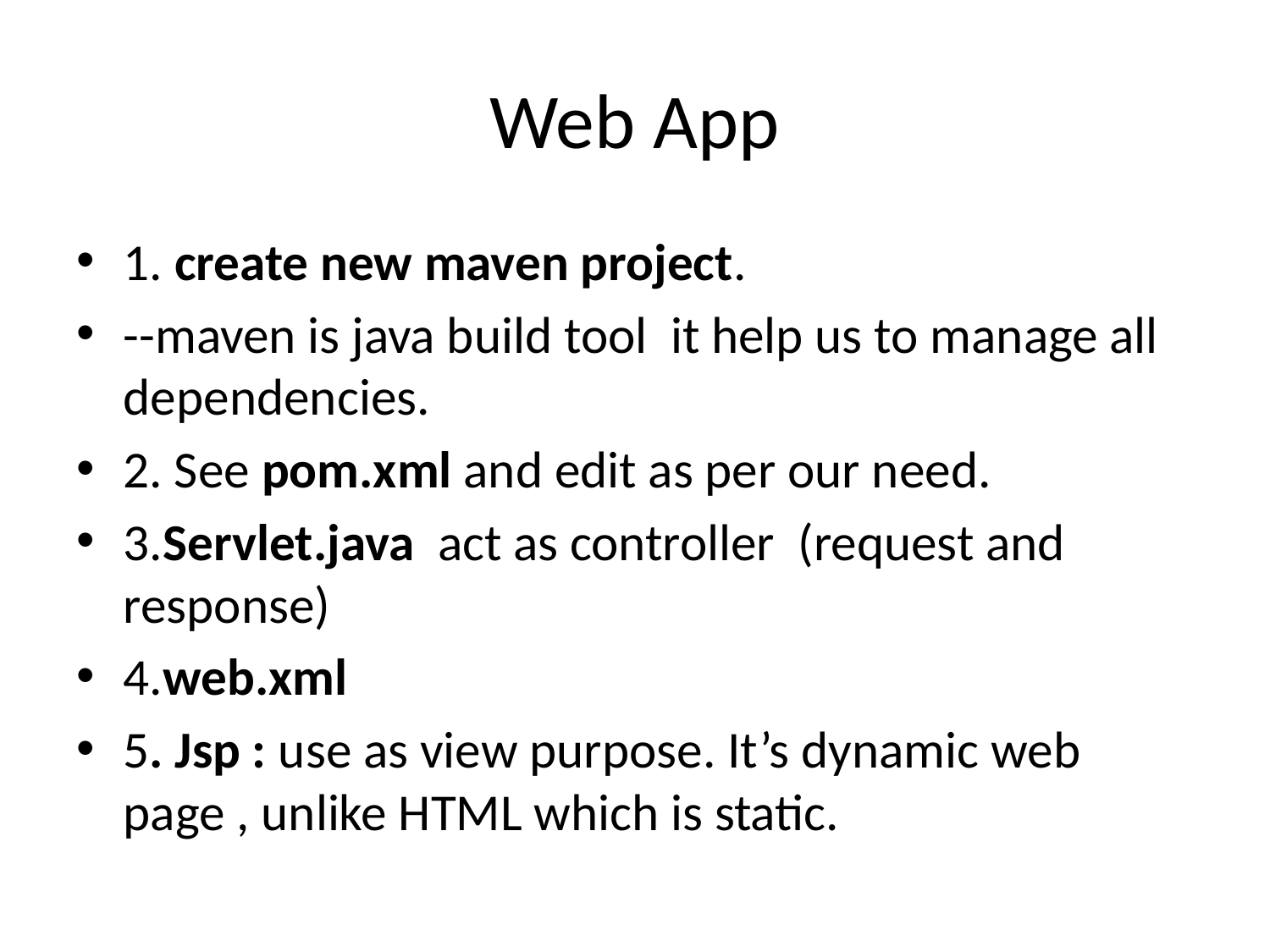

# Web App
1. create new maven project.
--maven is java build tool  it help us to manage all dependencies.
2. See pom.xml and edit as per our need.
3.Servlet.java  act as controller  (request and response)
4.web.xml
5. Jsp : use as view purpose. It’s dynamic web page , unlike HTML which is static.